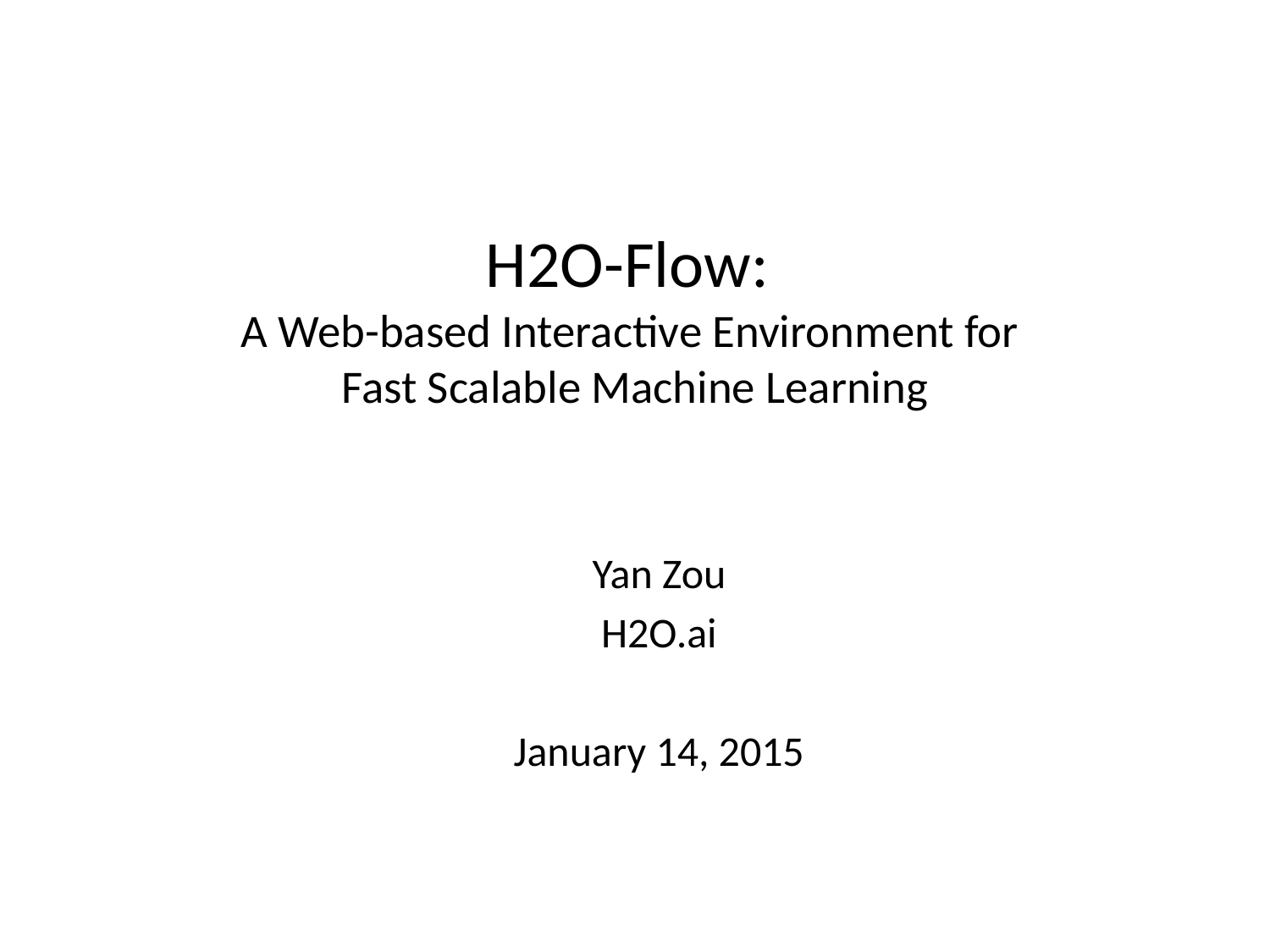

# H2O-Flow: A Web-based Interactive Environment for Fast Scalable Machine Learning
Yan Zou
H2O.ai

January 14, 2015